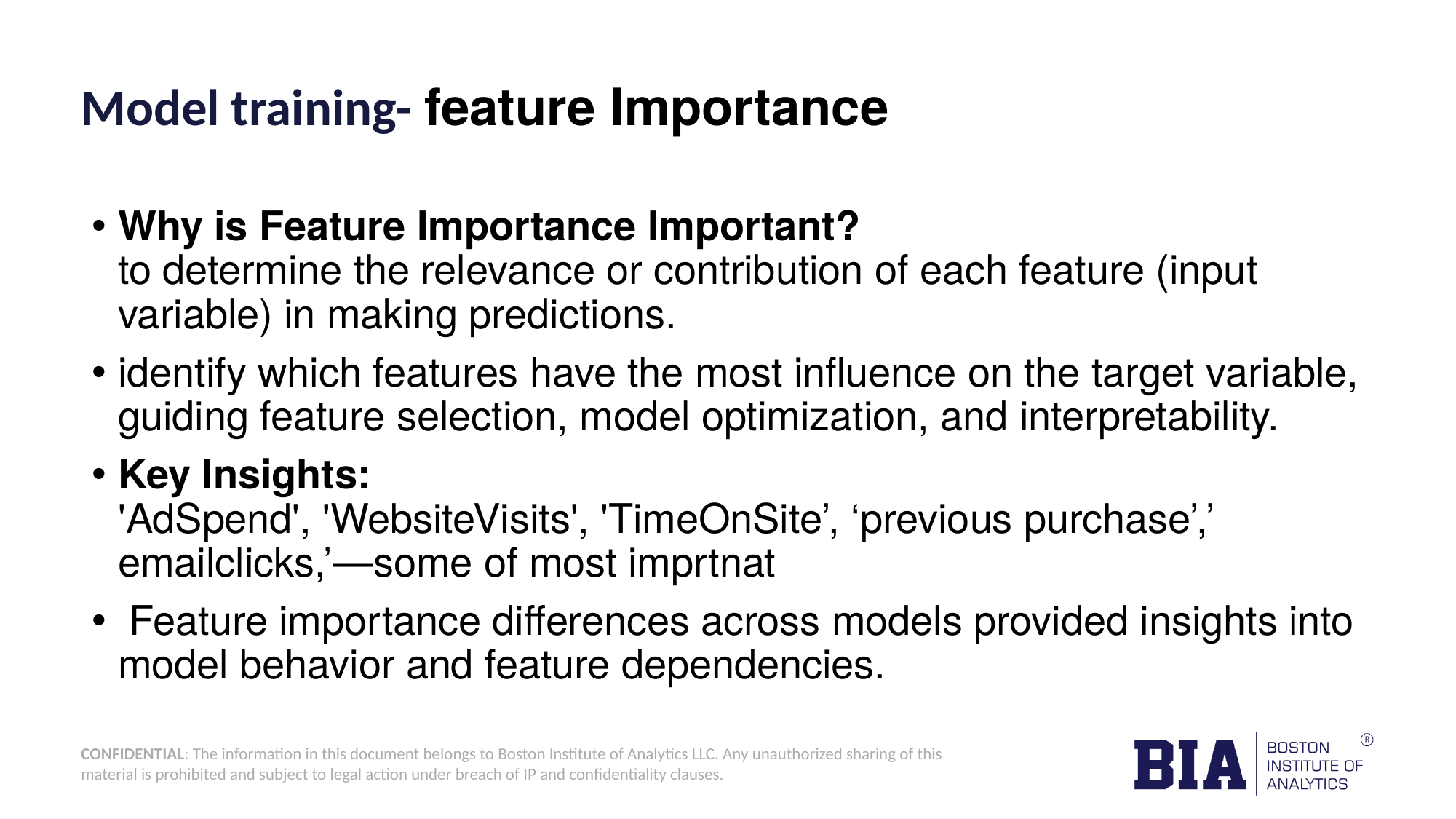

# Model training- feature Importance
Why is Feature Importance Important?
to determine the relevance or contribution of each feature (input variable) in making predictions.
identify which features have the most influence on the target variable, guiding feature selection, model optimization, and interpretability.
Key Insights:
'AdSpend', 'WebsiteVisits', 'TimeOnSite’, ‘previous purchase’,’ emailclicks,’—some of most imprtnat
 Feature importance differences across models provided insights into model behavior and feature dependencies.